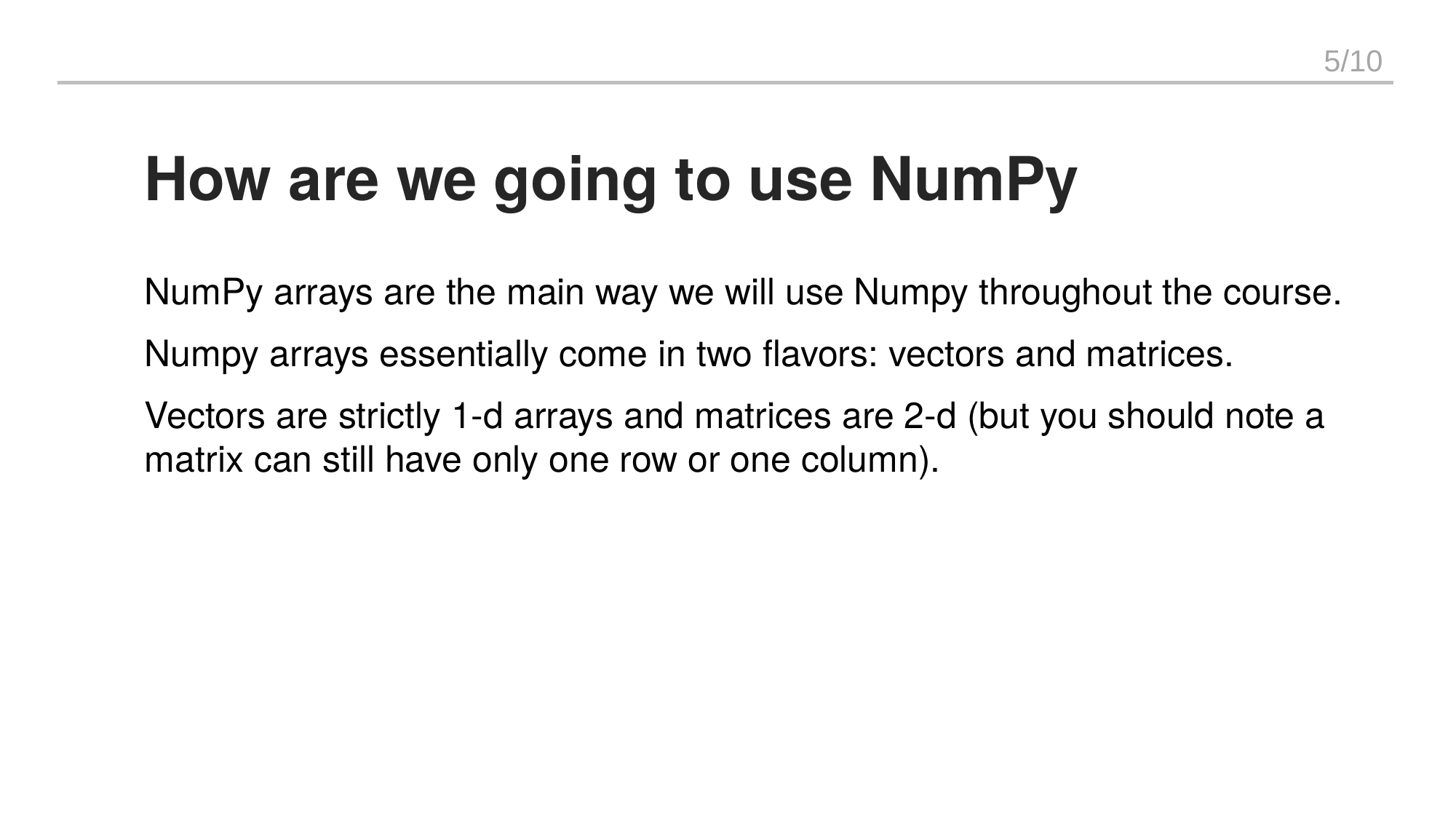

How are we going to use NumPy
NumPy arrays are the main way we will use Numpy throughout the course.
Numpy arrays essentially come in two flavors: vectors and matrices.
Vectors are strictly 1-d arrays and matrices are 2-d (but you should note a matrix can still have only one row or one column).